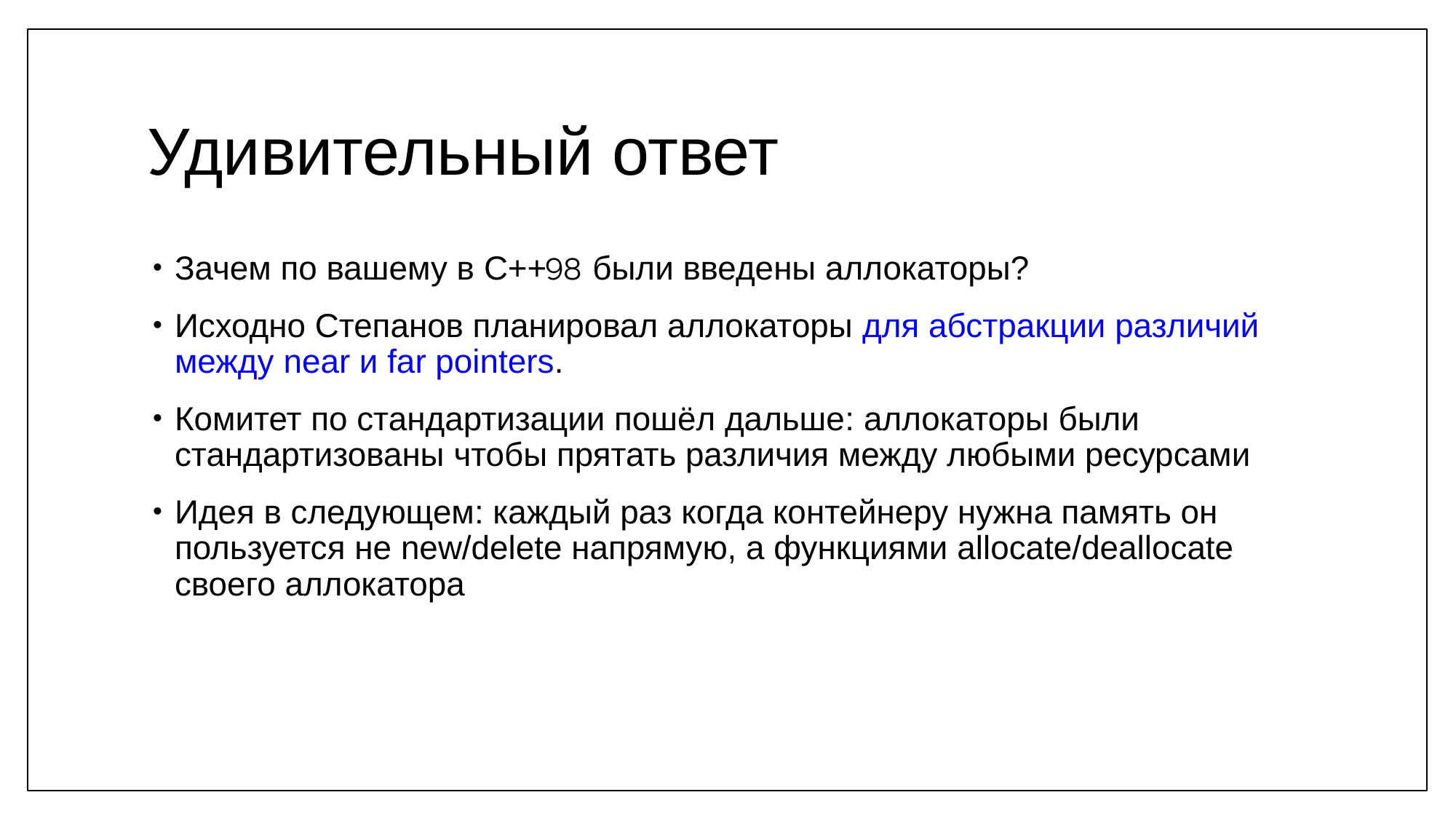

# Удивительный ответ
Зачем по вашему в C++98 были введены аллокаторы?
Исходно Степанов планировал аллокаторы для абстракции различий между near и far pointers.
Комитет по стандартизации пошёл дальше: аллокаторы были стандартизованы чтобы прятать различия между любыми ресурсами
Идея в следующем: каждый раз когда контейнеру нужна память он пользуется не new/delete напрямую, а функциями allocate/deallocate своего аллокатора